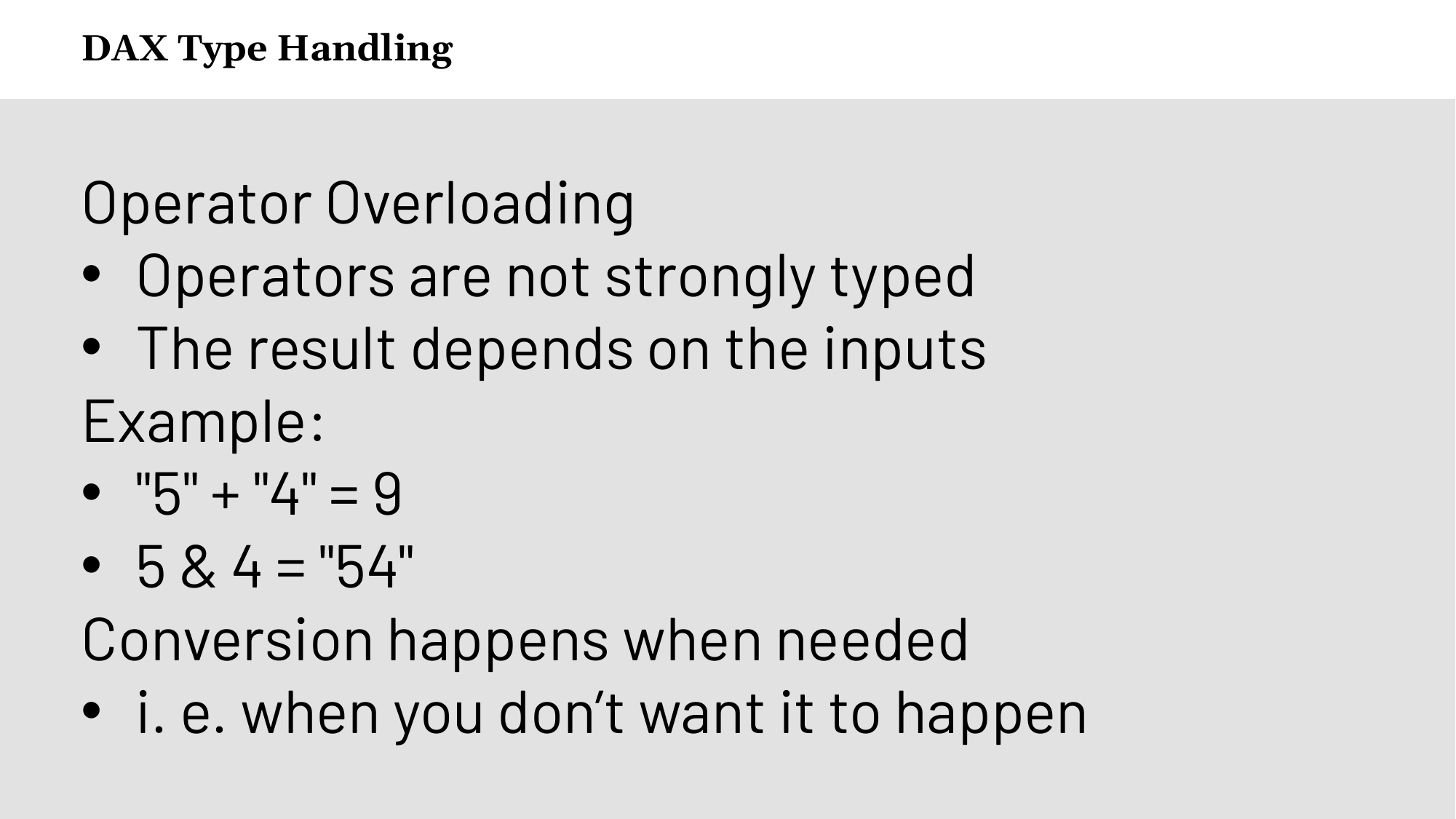

DAX Type Handling
Operator Overloading
Operators are not strongly typed
The result depends on the inputs
Example:
"5" + "4" = 9
5 & 4 = "54"
Conversion happens when needed
i. e. when you don’t want it to happen